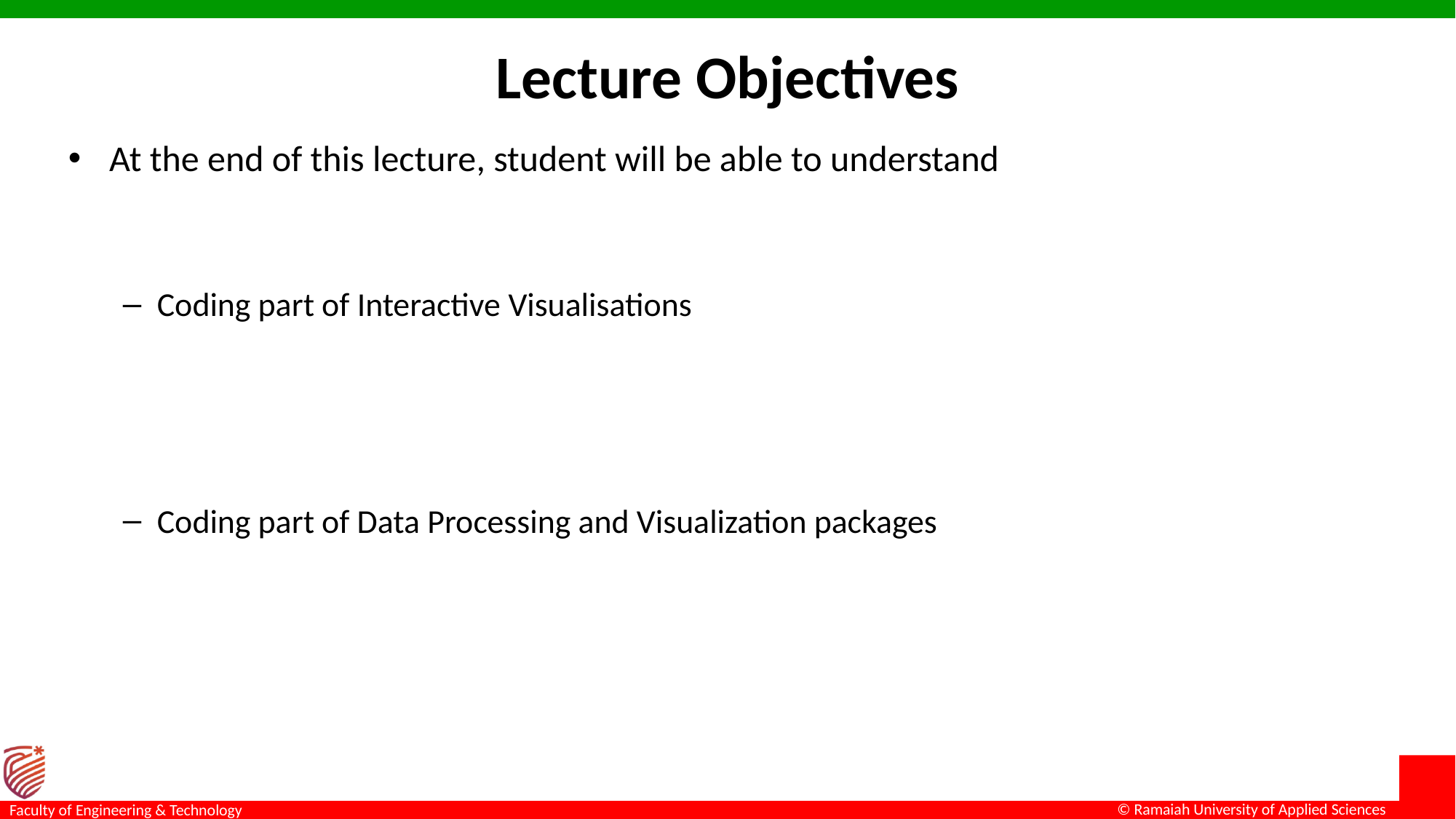

# Lecture Objectives
At the end of this lecture, student will be able to understand

Coding part of Interactive Visualisations

Coding part of Data Processing and Visualization packages